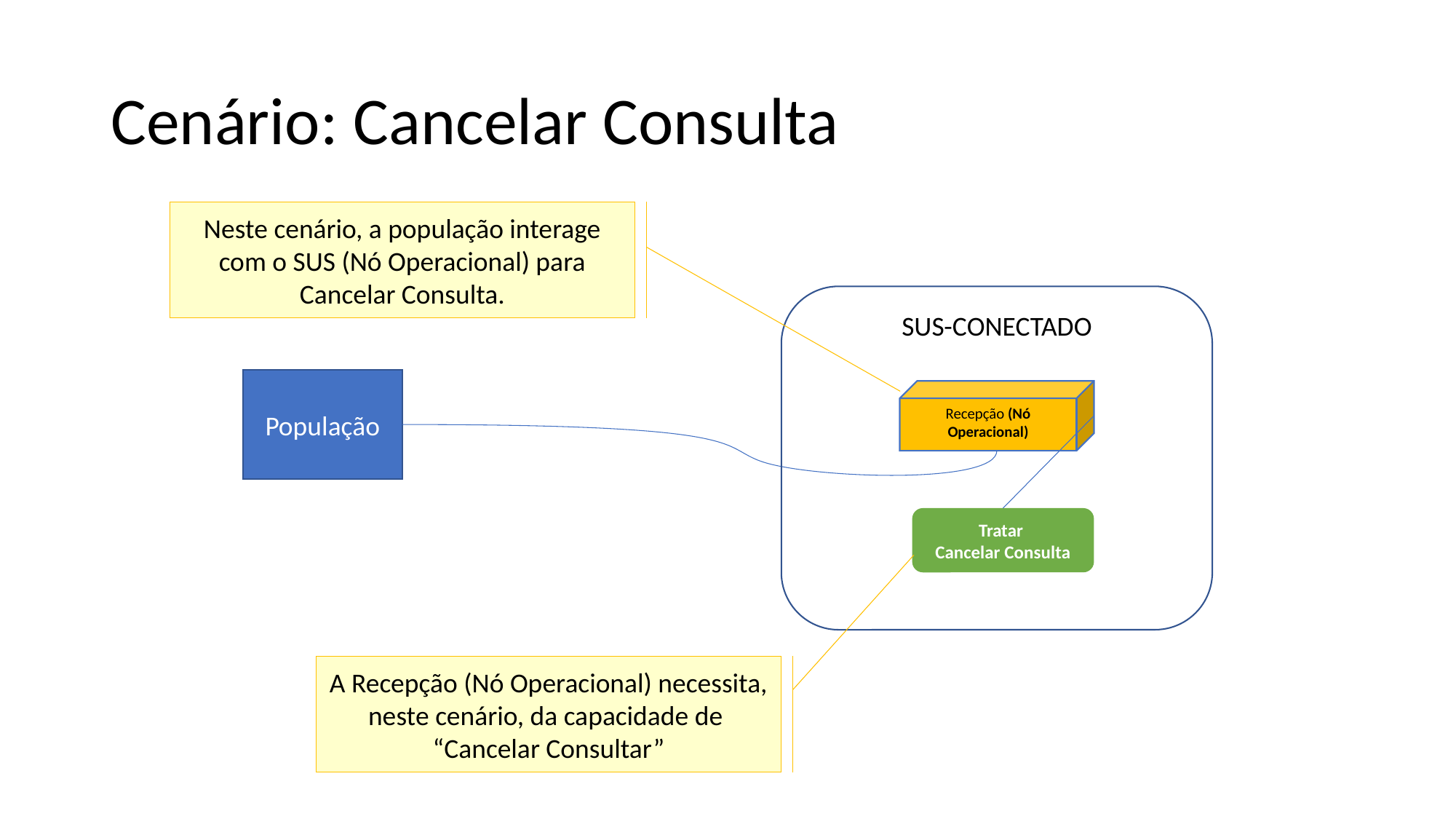

# Cenário: Cancelar Consulta
Neste cenário, a população interage com o SUS (Nó Operacional) para Cancelar Consulta.
SUS-CONECTADO
População
Recepção (Nó Operacional)

Tratar
Cancelar Consulta
A Recepção (Nó Operacional) necessita, neste cenário, da capacidade de
“Cancelar Consultar”